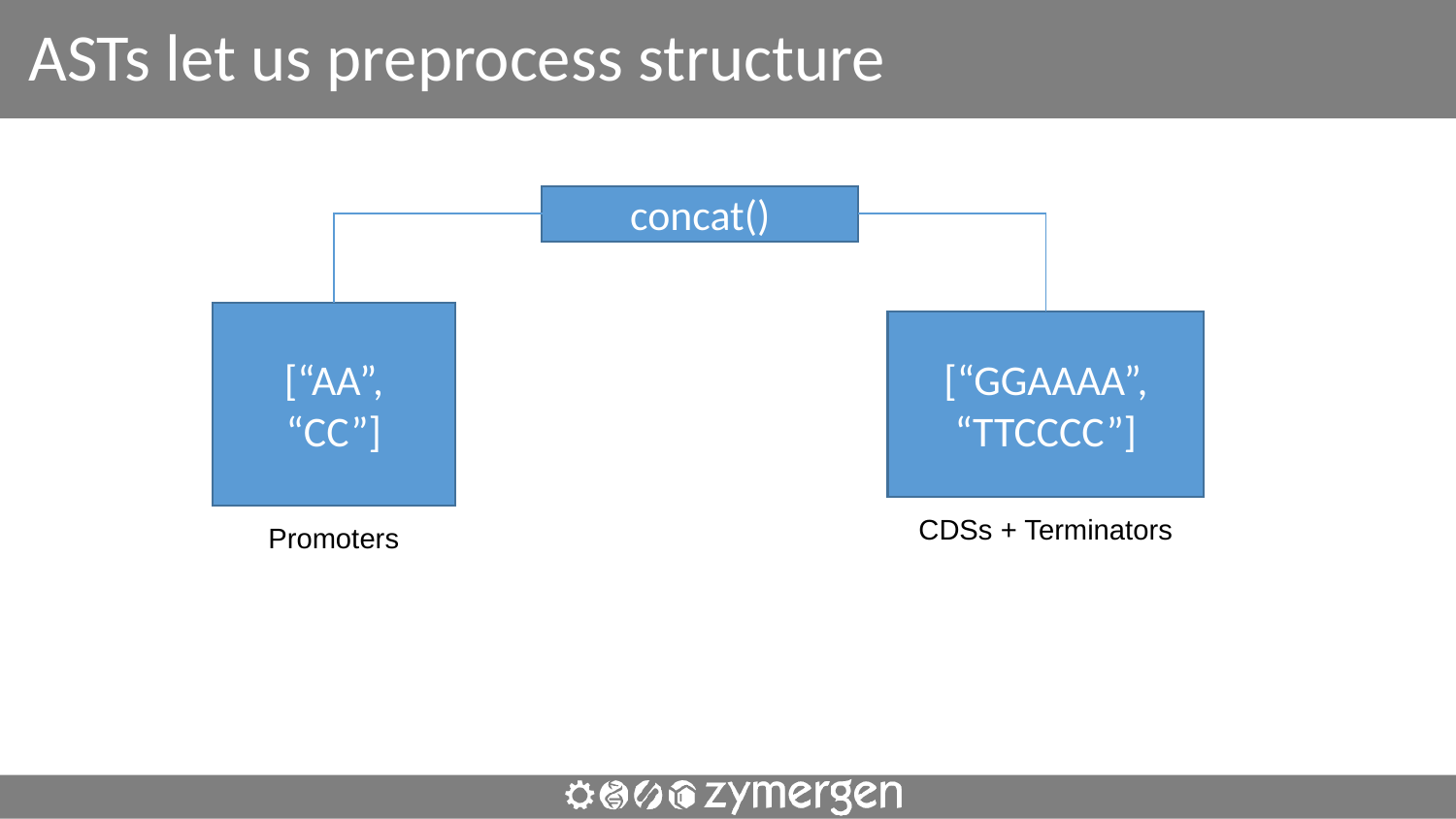

# ASTs let us preprocess structure
concat()
[“AA”,
“CC”]
[“GGAAAA”,
“TTCCCC”]
CDSs + Terminators
Promoters